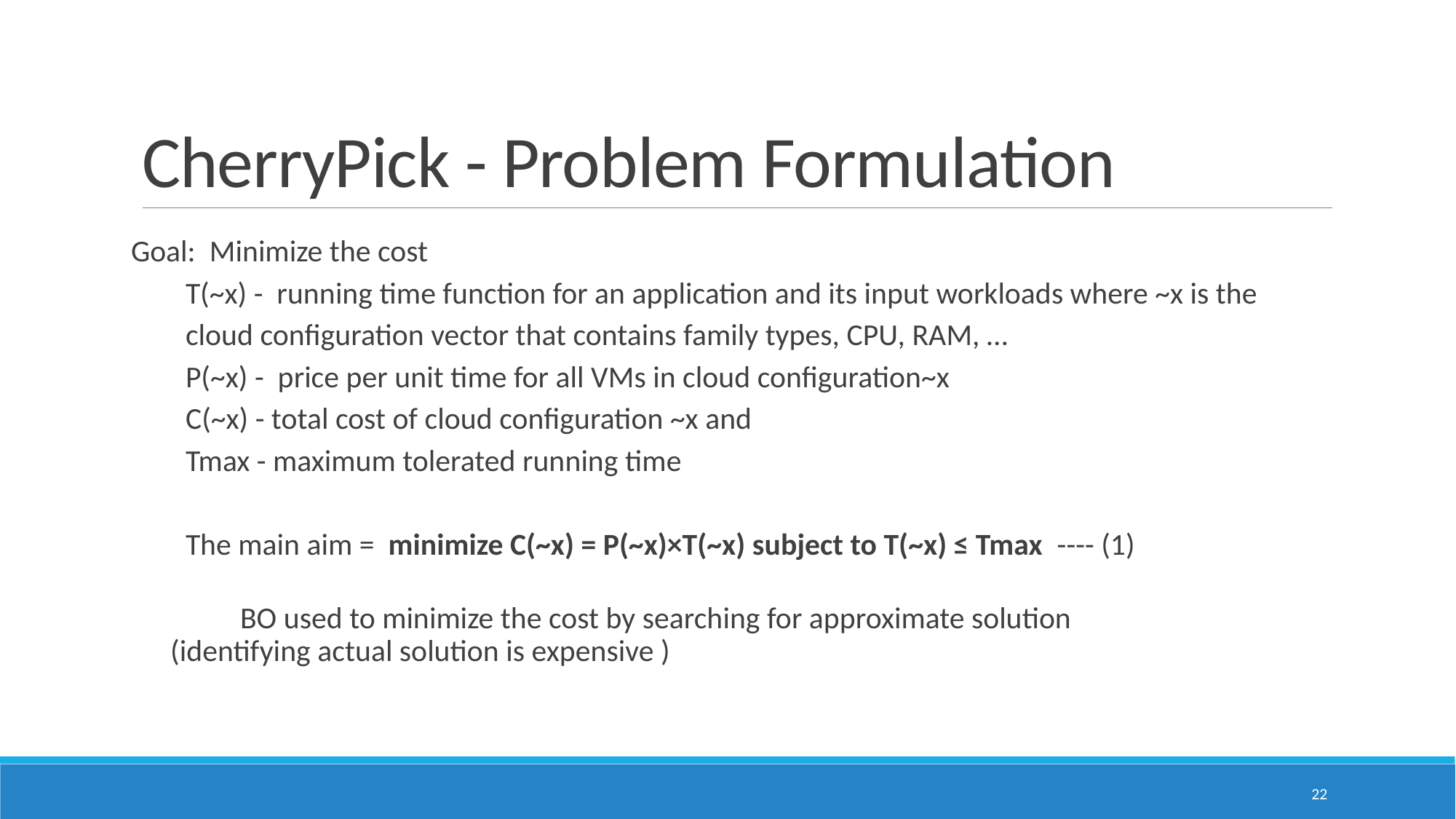

# CherryPick - Problem Formulation
Goal:  Minimize the cost
T(~x) -  running time function for an application and its input workloads where ~x is the cloud configuration vector that contains family types, CPU, RAM, …
P(~x) -  price per unit time for all VMs in cloud configuration~x
C(~x) - total cost of cloud configuration ~x and
Tmax - maximum tolerated running time

The main aim =  minimize C(~x) = P(~x)×T(~x) subject to T(~x) ≤ Tmax  ---- (1)

	BO used to minimize the cost by searching for approximate solution
(identifying actual solution is expensive )
22